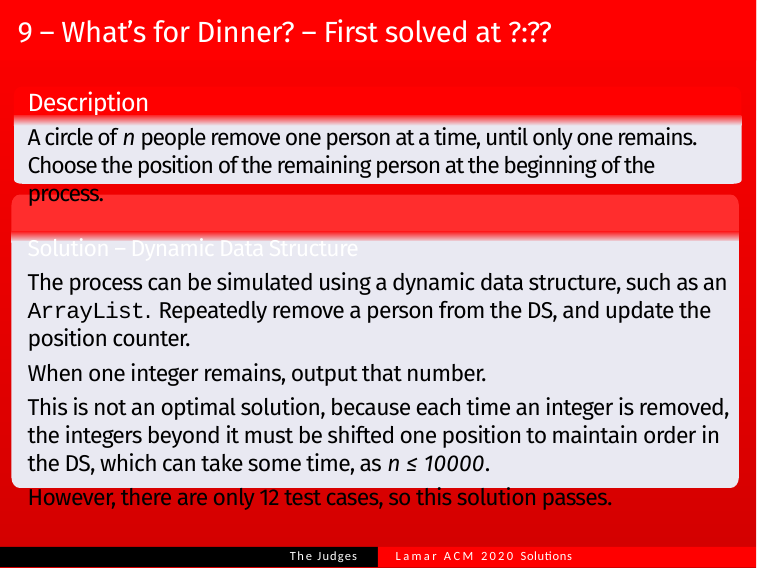

# 9 – What’s for Dinner? – First solved at ?:??
Description
A circle of n people remove one person at a time, until only one remains. Choose the position of the remaining person at the beginning of the process.
Solution – Dynamic Data Structure
The process can be simulated using a dynamic data structure, such as an ArrayList. Repeatedly remove a person from the DS, and update the position counter.
When one integer remains, output that number.
This is not an optimal solution, because each time an integer is removed, the integers beyond it must be shifted one position to maintain order in the DS, which can take some time, as n ≤ 10000.
However, there are only 12 test cases, so this solution passes.

Lamar ACM 2020 Solutions
The Judges